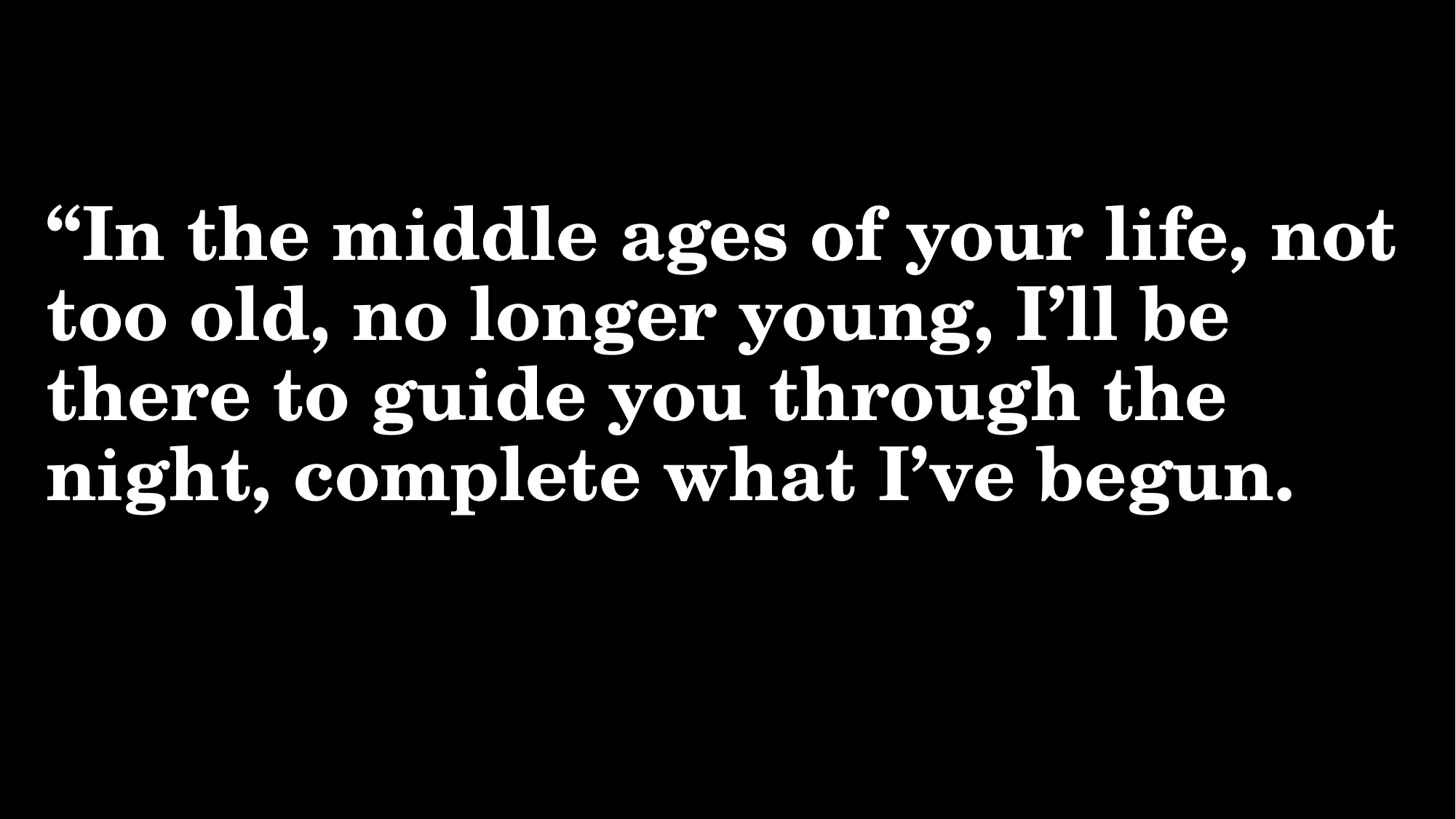

# “In the middle ages of your life, not too old, no longer young, I’ll be there to guide you through the night, complete what I’ve begun.